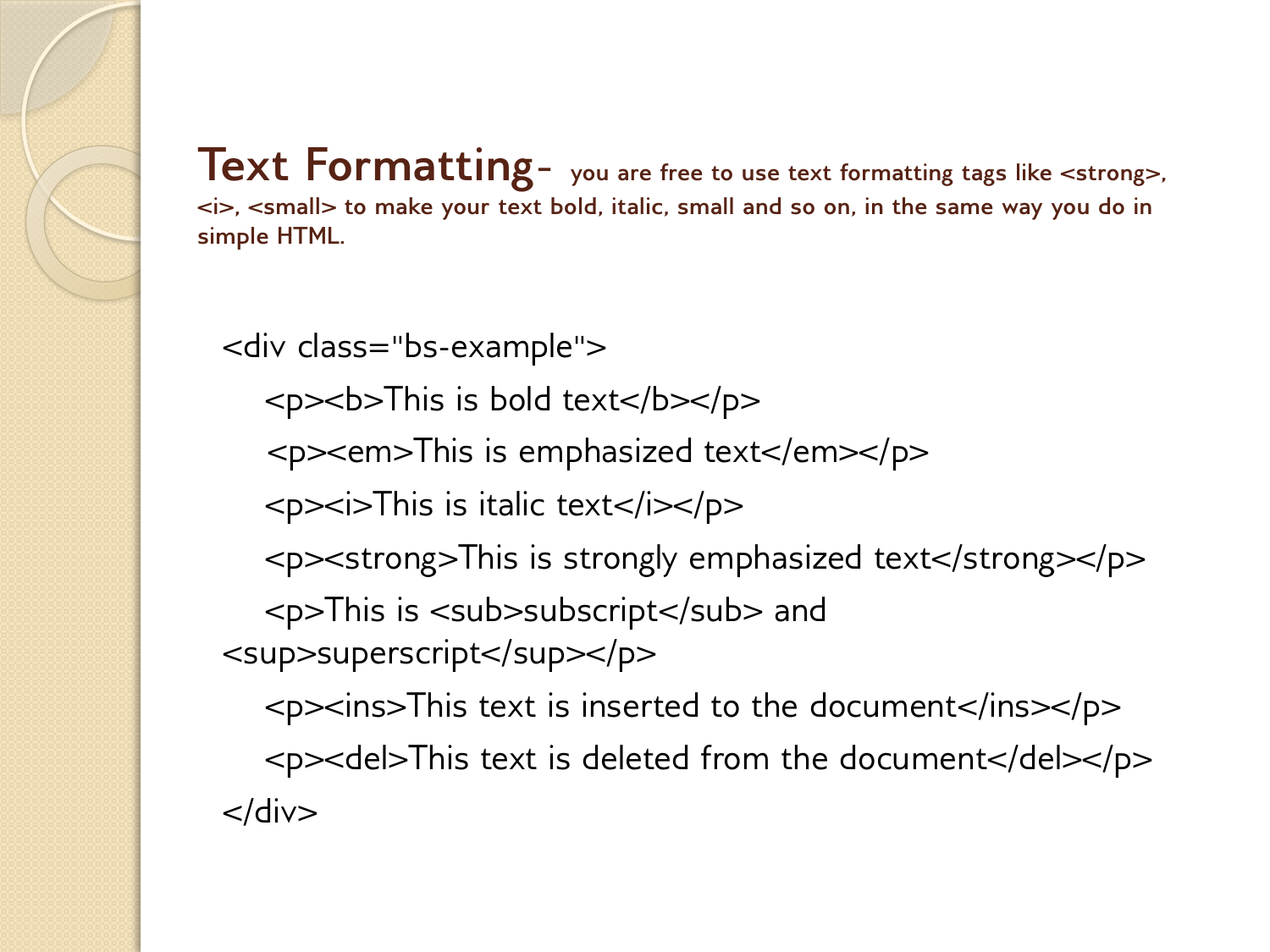

# Text Formatting- you are free to use text formatting tags like <strong>, <i>, <small> to make your text bold, italic, small and so on, in the same way you do in simple HTML.
<div class="bs-example">
    <p><b>This is bold text</b></p>
<p><em>This is emphasized text</em></p>
    <p><i>This is italic text</i></p>
    <p><strong>This is strongly emphasized text</strong></p>
    <p>This is <sub>subscript</sub> and <sup>superscript</sup></p>
    <p><ins>This text is inserted to the document</ins></p>
    <p><del>This text is deleted from the document</del></p>
</div>